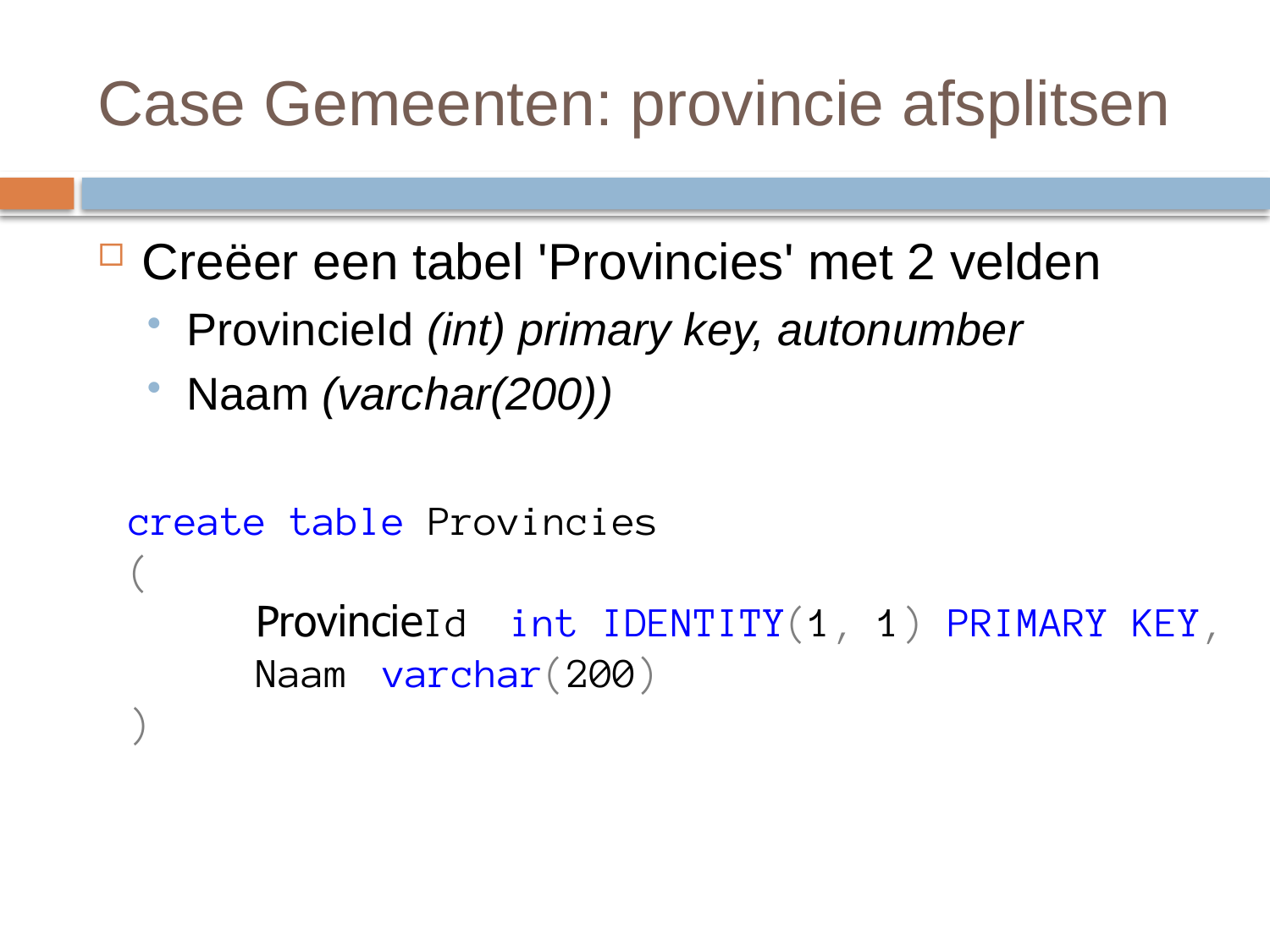

# Case Gemeenten: provincie afsplitsen
Creëer een tabel 'Provincies' met 2 velden
ProvincieId (int) primary key, autonumber
Naam (varchar(200))

create table Provincies
(
	ProvincieId	int IDENTITY(1, 1) PRIMARY KEY,
	Naam	varchar(200)
)